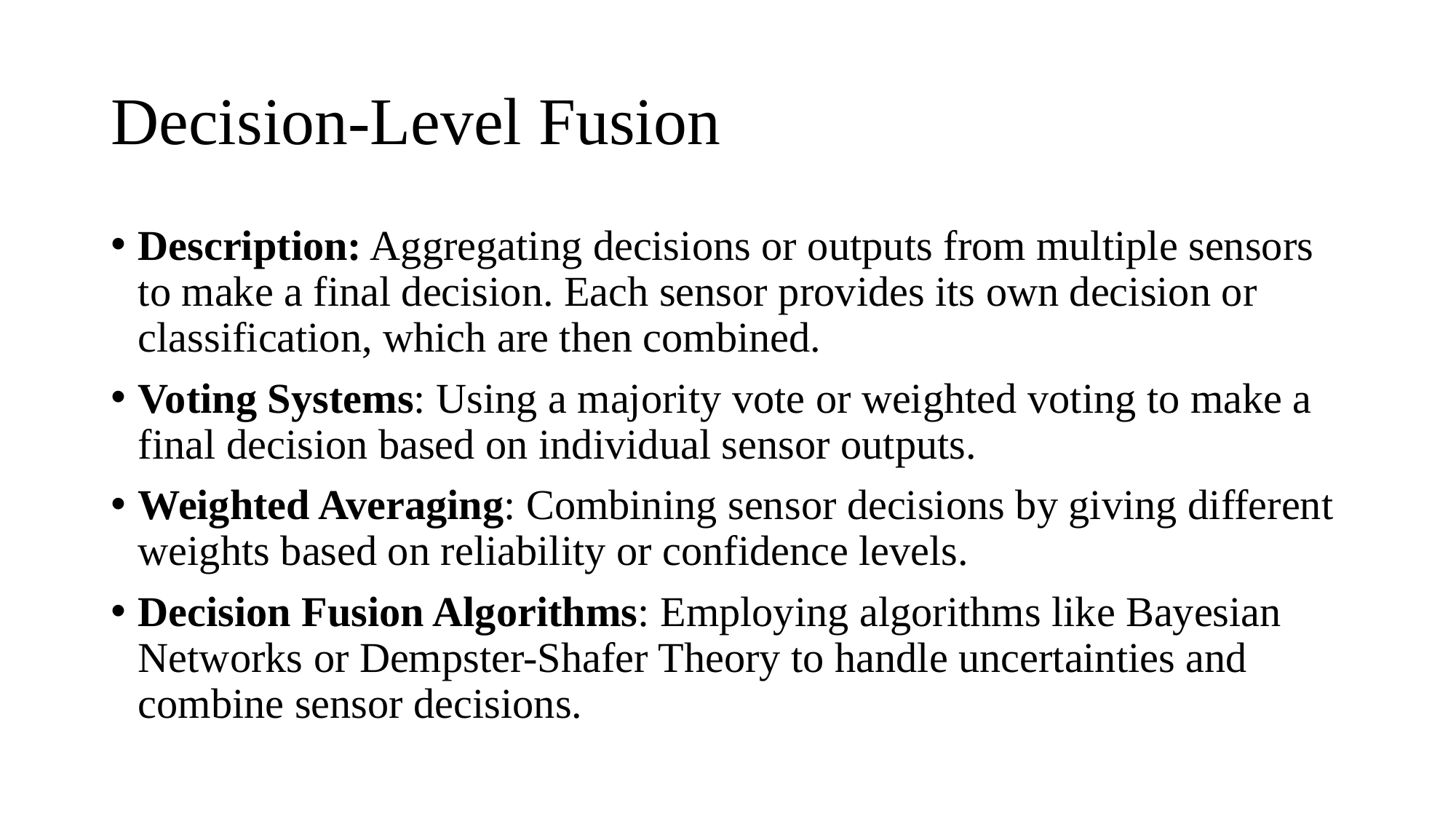

# Decision-Level Fusion
Description: Aggregating decisions or outputs from multiple sensors to make a final decision. Each sensor provides its own decision or classification, which are then combined.
Voting Systems: Using a majority vote or weighted voting to make a final decision based on individual sensor outputs.
Weighted Averaging: Combining sensor decisions by giving different weights based on reliability or confidence levels.
Decision Fusion Algorithms: Employing algorithms like Bayesian Networks or Dempster-Shafer Theory to handle uncertainties and combine sensor decisions.